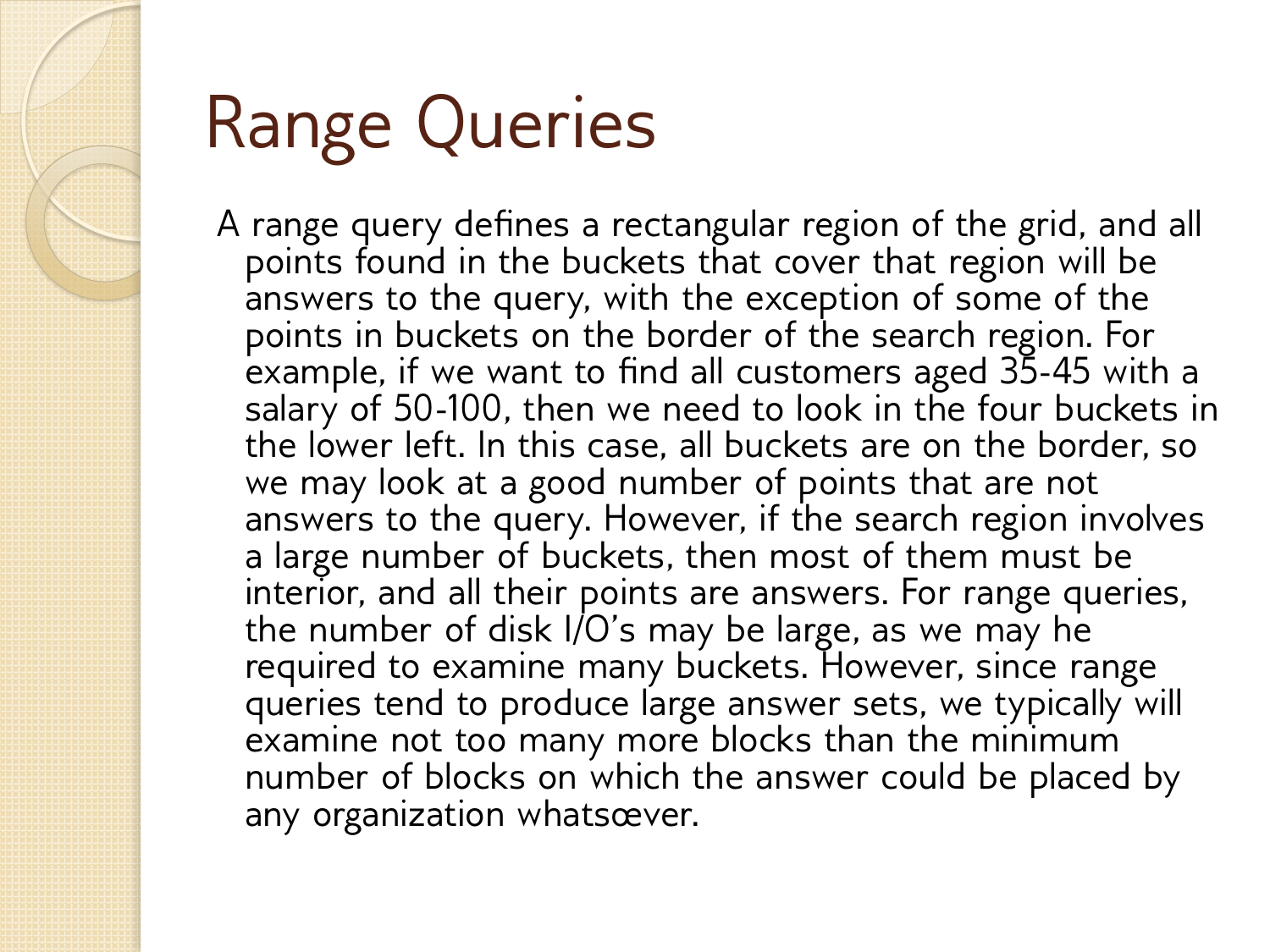

# Range Queries
A range query defines a rectangular region of the grid, and all points found in the buckets that cover that region will be answers to the query, with the exception of some of the points in buckets on the border of the search region. For example, if we want to find all customers aged 35-45 with a salary of 50-100, then we need to look in the four buckets in the lower left. In this case, all buckets are on the border, so we may look at a good number of points that are not answers to the query. However, if the search region involves a large number of buckets, then most of them must be interior, and all their points are answers. For range queries, the number of disk I/O’s may be large, as we may he required to examine many buckets. However, since range queries tend to produce large answer sets, we typically will examine not too many more blocks than the minimum number of blocks on which the answer could be placed by any organization whatsoever.